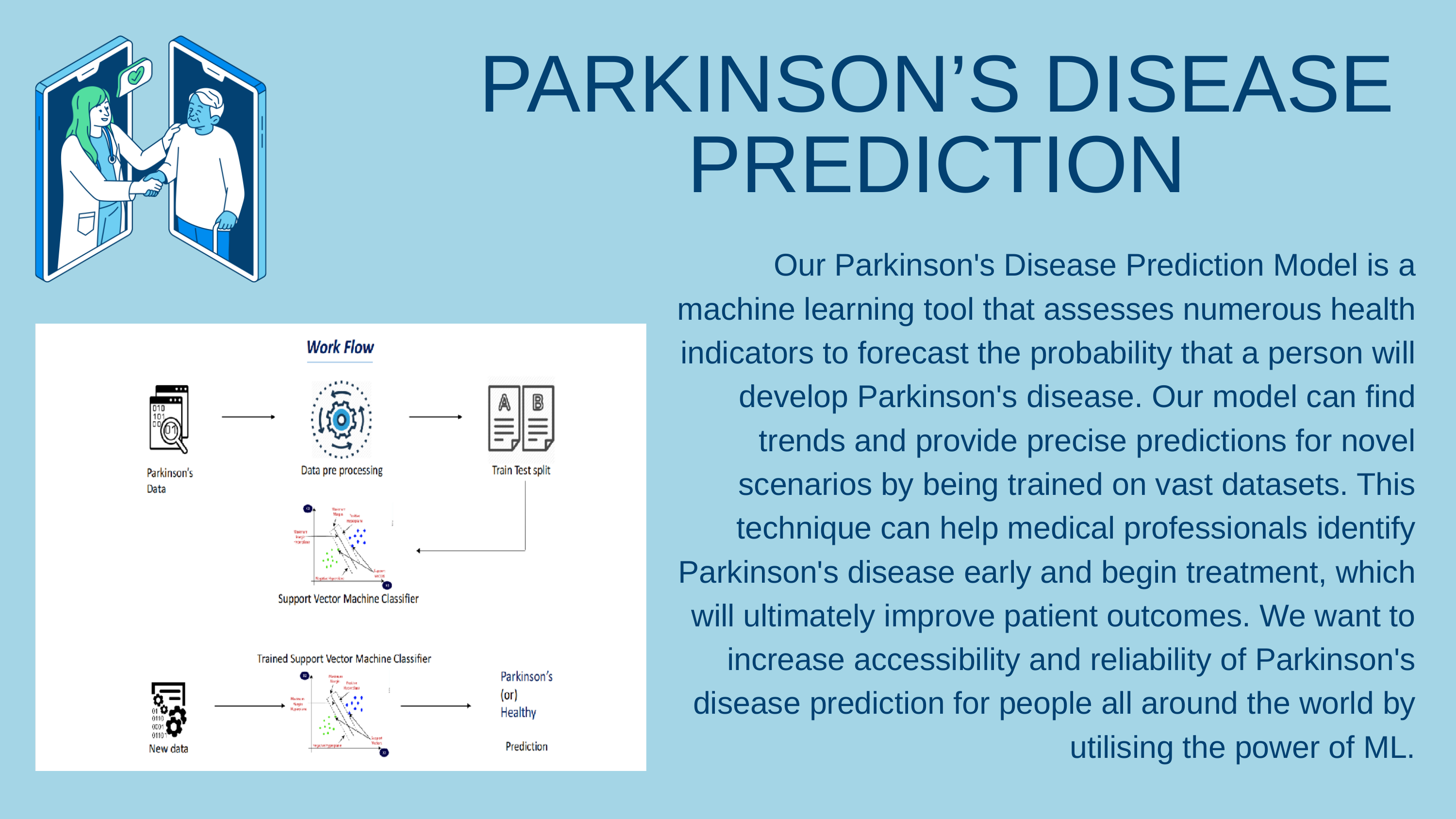

PARKINSON’S DISEASE PREDICTION
Our Parkinson's Disease Prediction Model is a machine learning tool that assesses numerous health indicators to forecast the probability that a person will develop Parkinson's disease. Our model can find trends and provide precise predictions for novel scenarios by being trained on vast datasets. This technique can help medical professionals identify Parkinson's disease early and begin treatment, which will ultimately improve patient outcomes. We want to increase accessibility and reliability of Parkinson's disease prediction for people all around the world by utilising the power of ML.